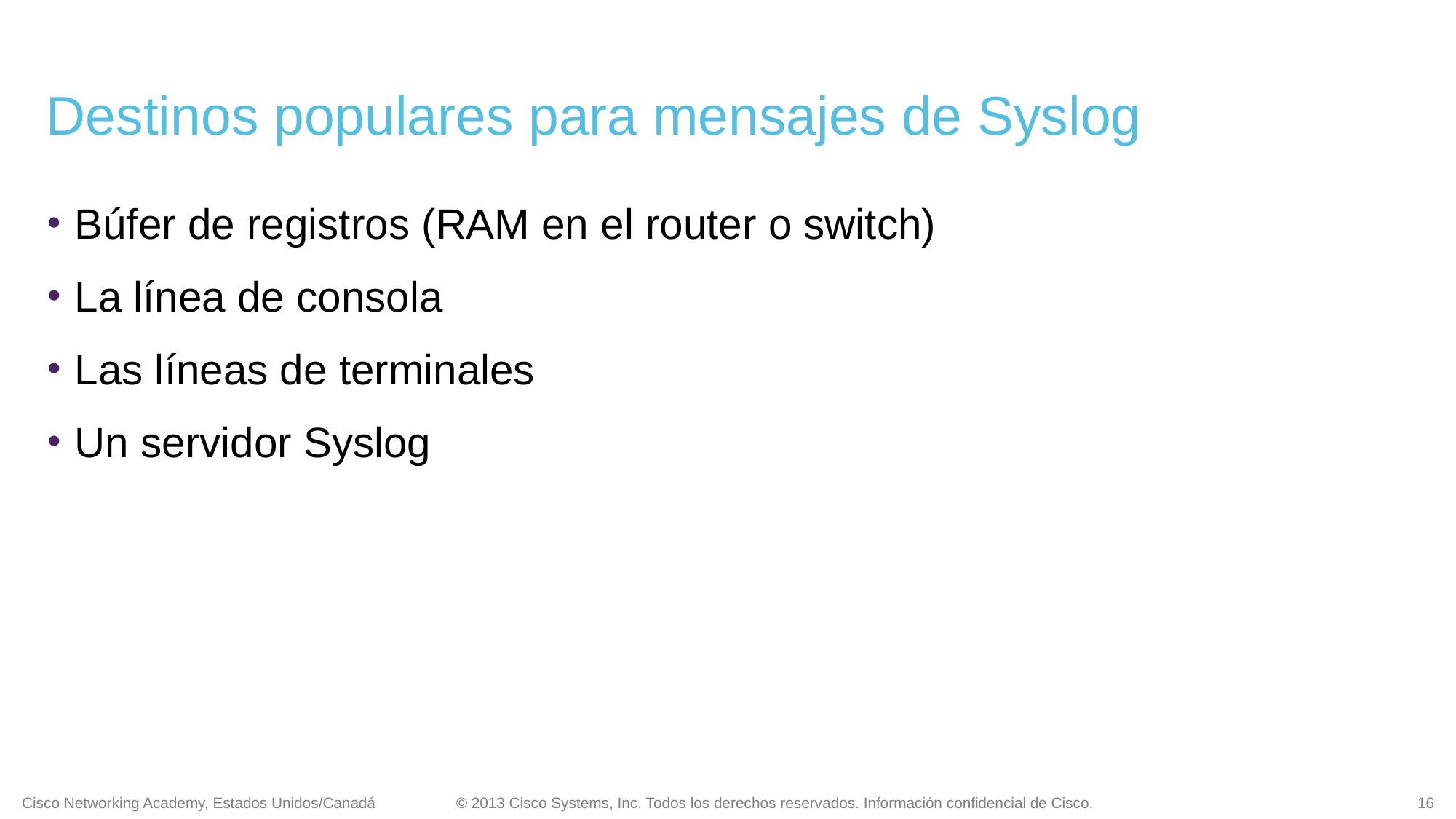

# Destinos populares para mensajes de Syslog
Búfer de registros (RAM en el router o switch)
La línea de consola
Las líneas de terminales
Un servidor Syslog